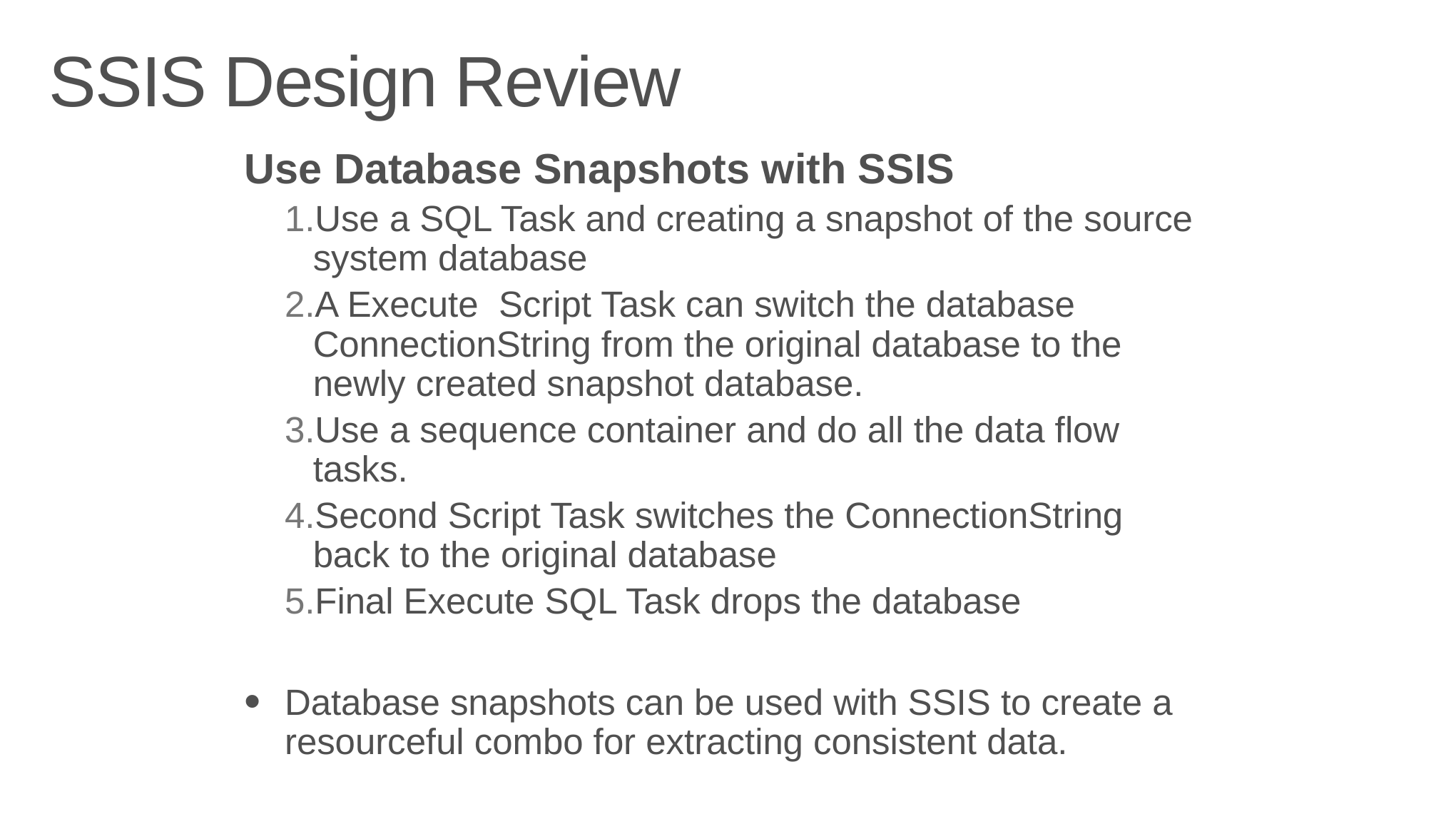

# SSIS Design Review
Use Database Snapshots with SSIS
Use a SQL Task and creating a snapshot of the source system database
A Execute  Script Task can switch the database ConnectionString from the original database to the newly created snapshot database.
Use a sequence container and do all the data flow tasks.
Second Script Task switches the ConnectionString back to the original database
Final Execute SQL Task drops the database

Database snapshots can be used with SSIS to create a resourceful combo for extracting consistent data.